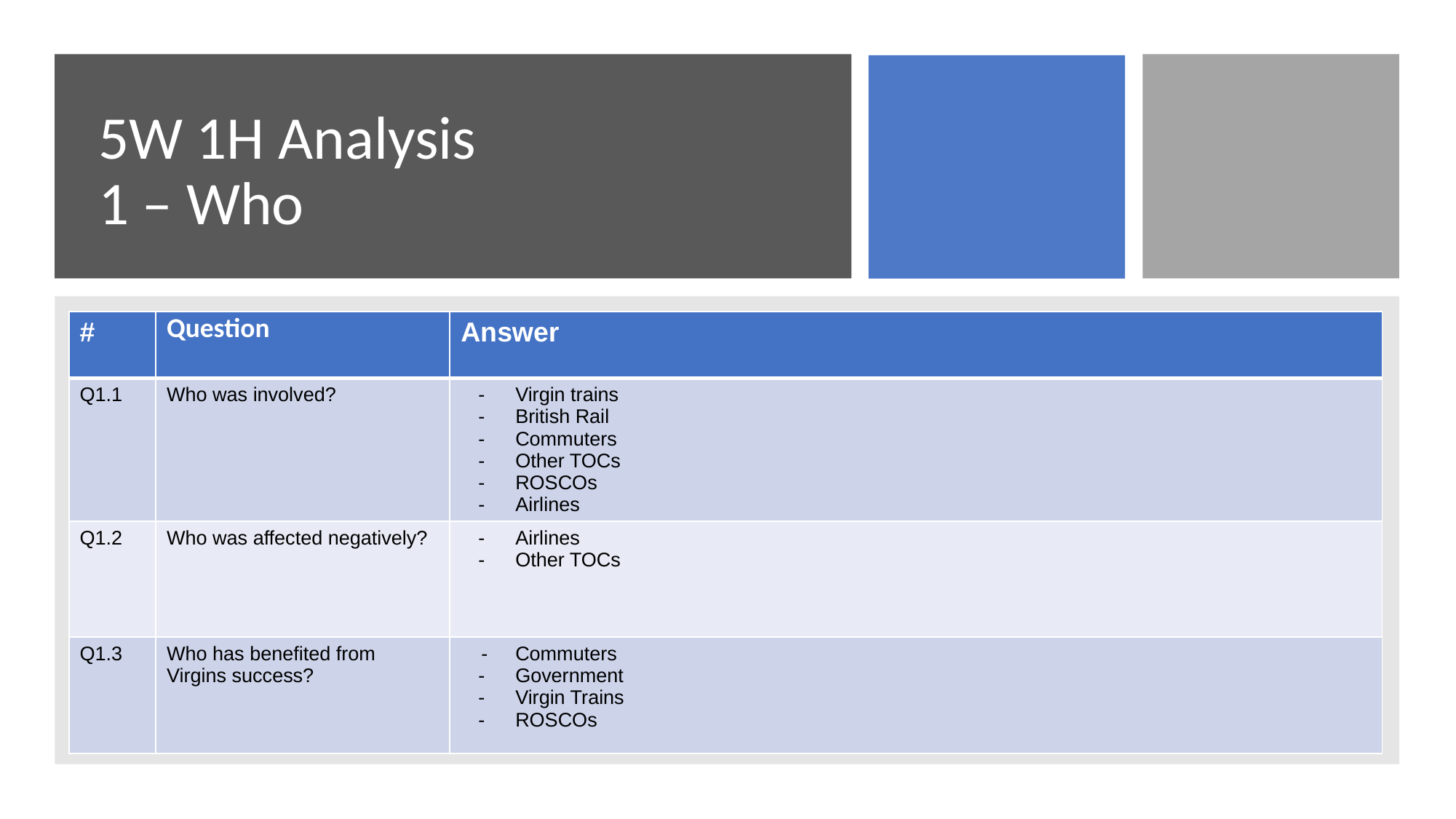

# 5W 1H Analysis 1 – Who

| # | Question | Answer |
| --- | --- | --- |
| Q1.1 | Who was involved? | Virgin trains British Rail Commuters Other TOCs ROSCOs Airlines |
| Q1.2 | Who was affected negatively? | Airlines Other TOCs |
| Q1.3 | Who has benefited from Virgins success? | Commuters Government Virgin Trains ROSCOs |